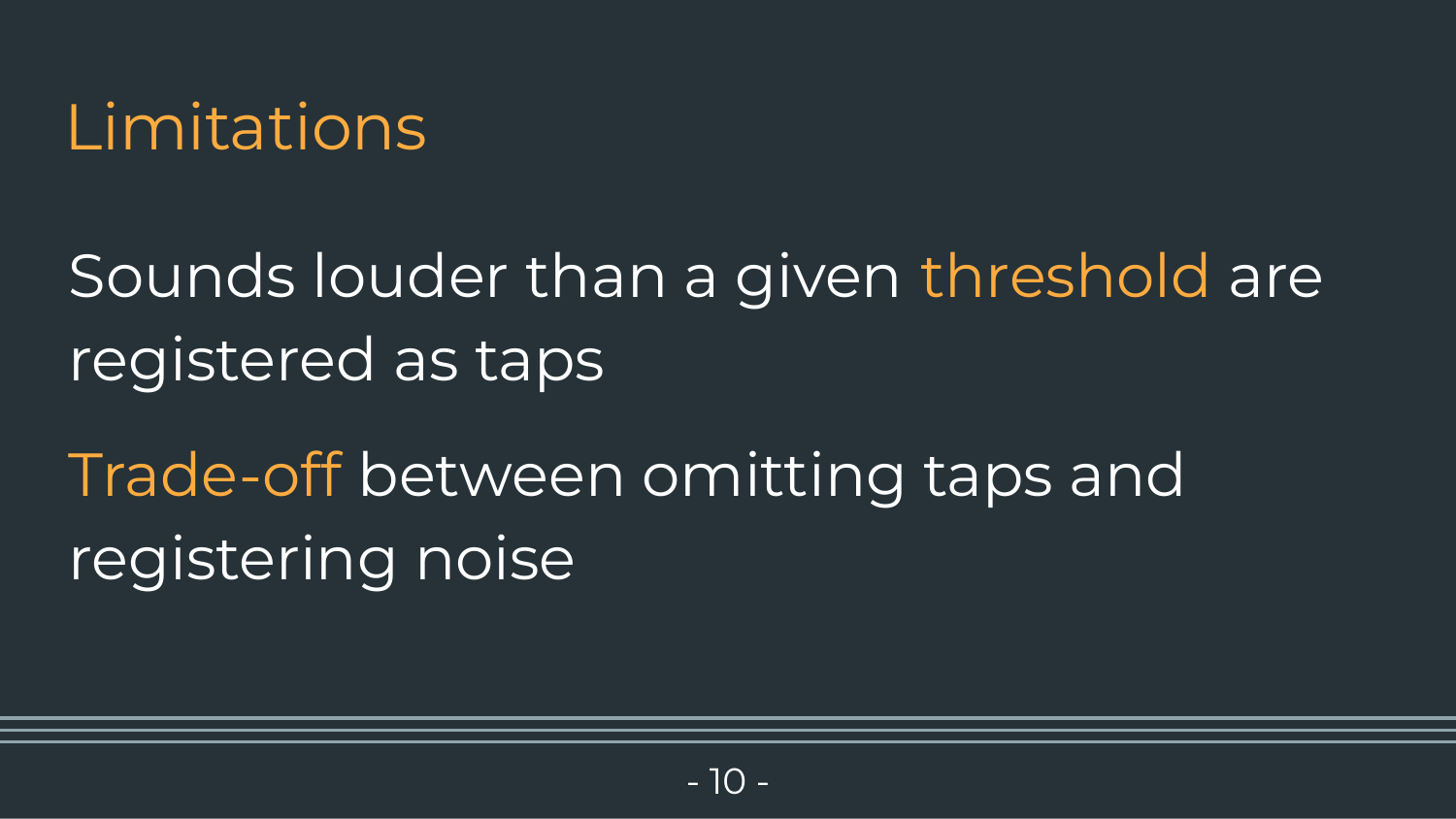

# Limitations
Sounds louder than a given threshold are registered as taps
Trade-off between omitting taps and registering noise
- 10 -